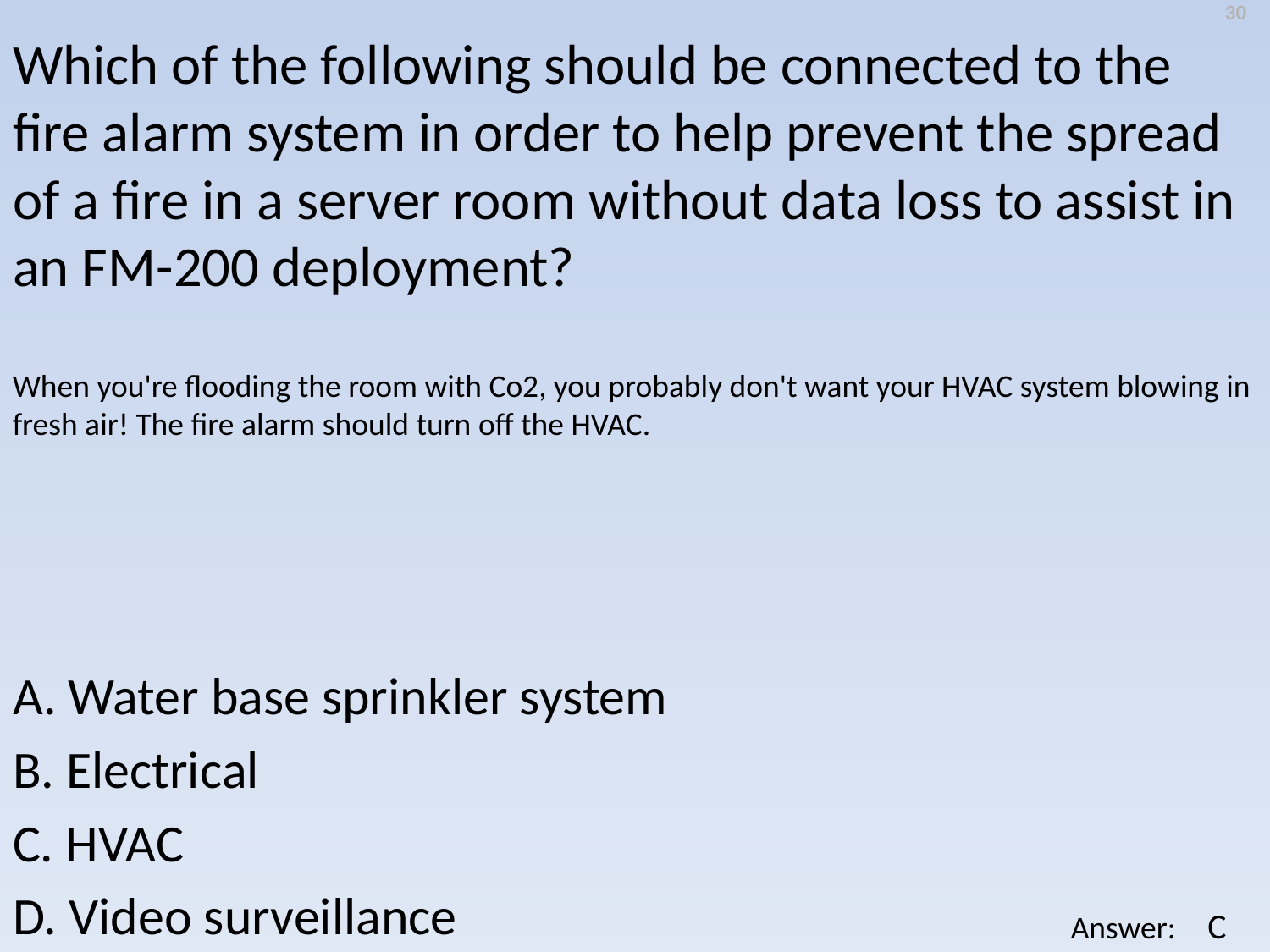

30
Which of the following should be connected to the fire alarm system in order to help prevent the spread of a fire in a server room without data loss to assist in an FM-200 deployment?
When you're flooding the room with Co2, you probably don't want your HVAC system blowing in fresh air! The fire alarm should turn off the HVAC.
A. Water base sprinkler system
B. Electrical
C. HVAC
D. Video surveillance
C